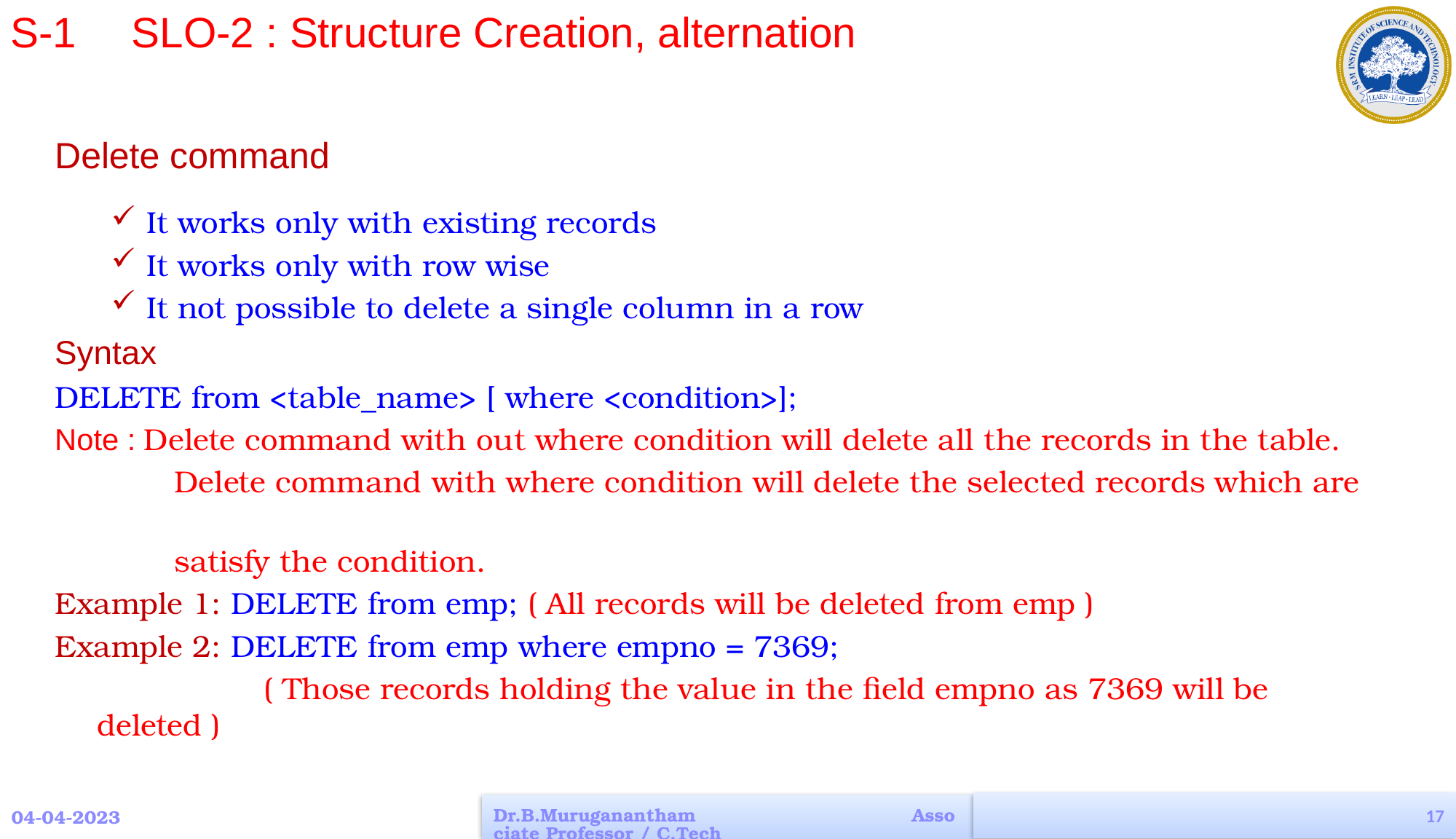

S-1 	 SLO-2 : Structure Creation, alternation
Delete command

It works only with existing records
It works only with row wise
It not possible to delete a single column in a row
Syntax
DELETE from <table_name> [ where <condition>];
Note : Delete command with out where condition will delete all the records in the table.
	        Delete command with where condition will delete the selected records which are
	        satisfy the condition.
Example 1: DELETE from emp; ( All records will be deleted from emp )
Example 2: DELETE from emp where empno = 7369;
		      ( Those records holding the value in the field empno as 7369 will be deleted )

17
04-04-2023
Dr.B.Muruganantham                                   Associate Professor / C.Tech